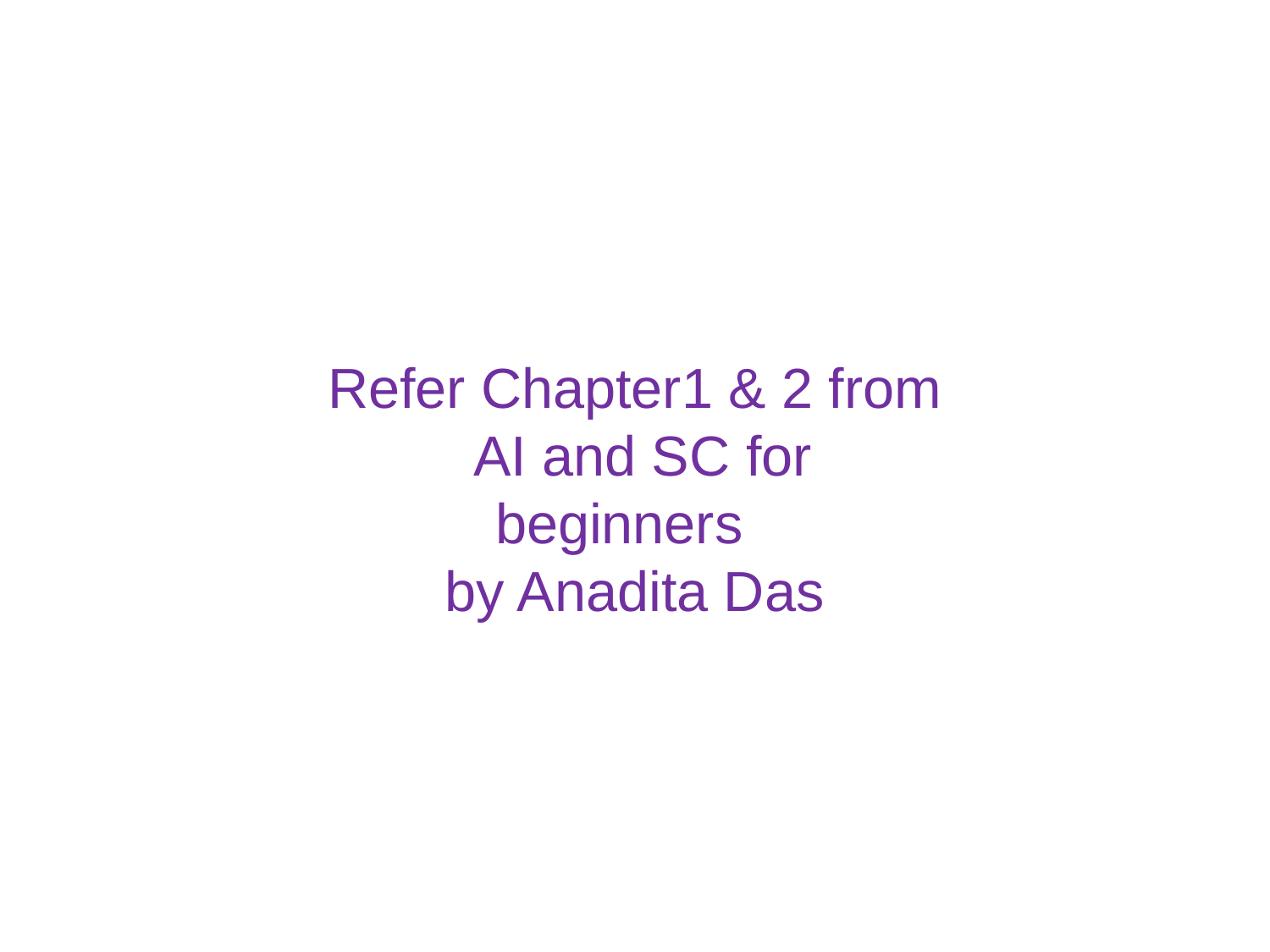

Refer Chapter1 & 2 from
 AI and SC for beginners
by Anadita Das